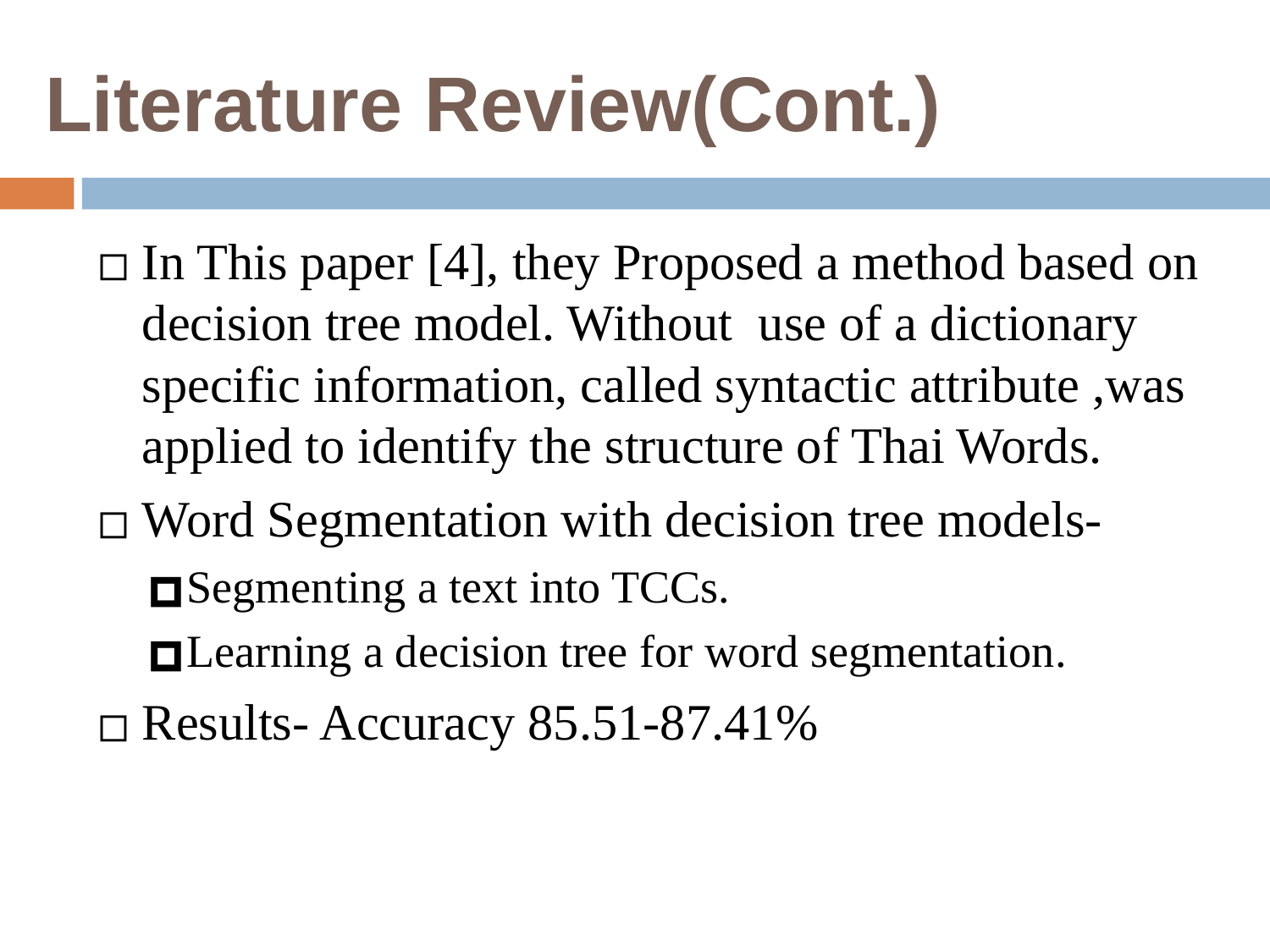

# Literature Review(Cont.)
In This paper [4], they Proposed a method based on decision tree model. Without  use of a dictionary specific information, called syntactic attribute ,was applied to identify the structure of Thai Words.
Word Segmentation with decision tree models-
Segmenting a text into TCCs.
Learning a decision tree for word segmentation.
Results- Accuracy 85.51-87.41%